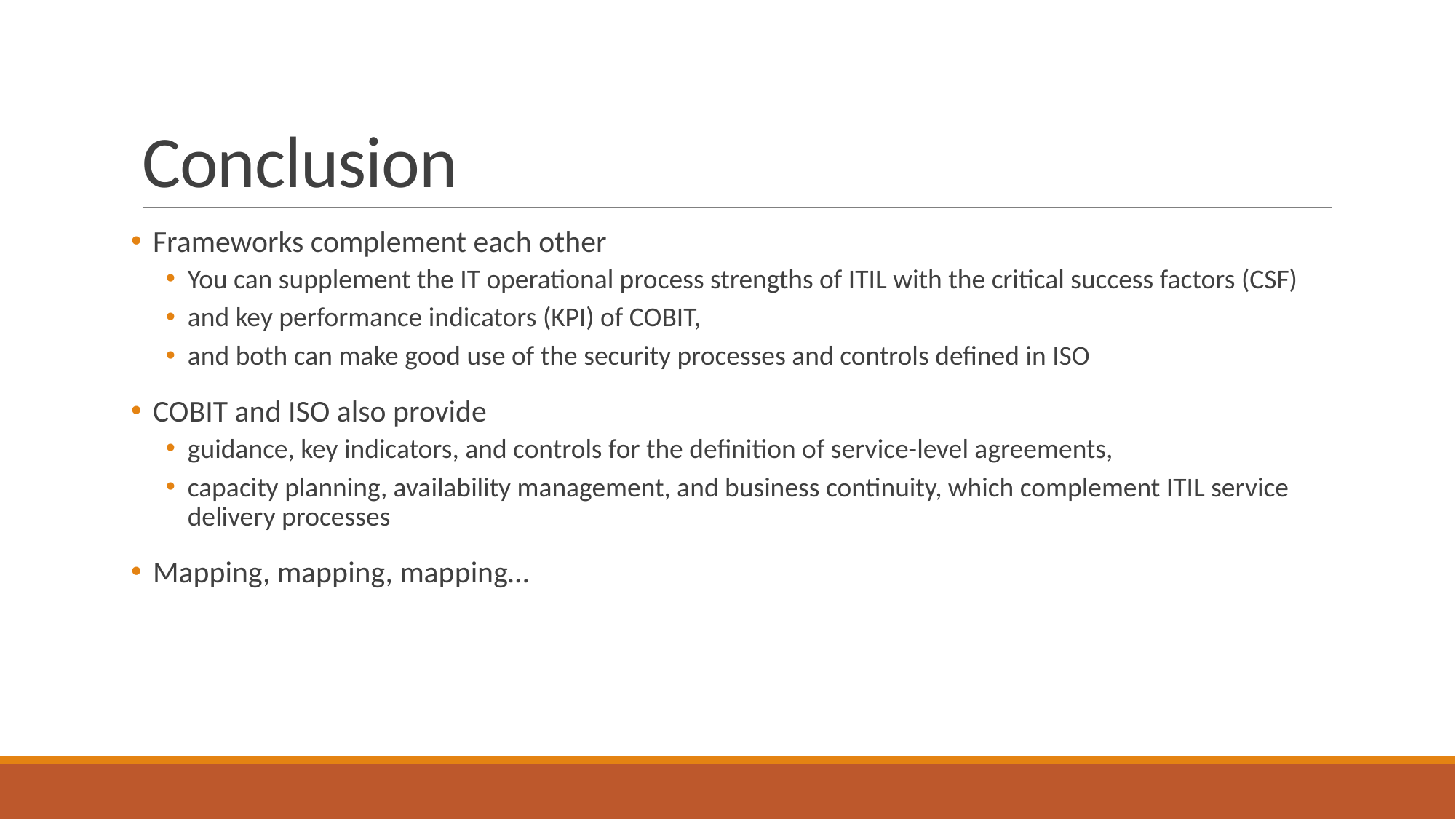

# Conclusion
Frameworks complement each other
You can supplement the IT operational process strengths of ITIL with the critical success factors (CSF)
and key performance indicators (KPI) of COBIT,
and both can make good use of the security processes and controls defined in ISO
COBIT and ISO also provide
guidance, key indicators, and controls for the definition of service-level agreements,
capacity planning, availability management, and business continuity, which complement ITIL service delivery processes
Mapping, mapping, mapping…